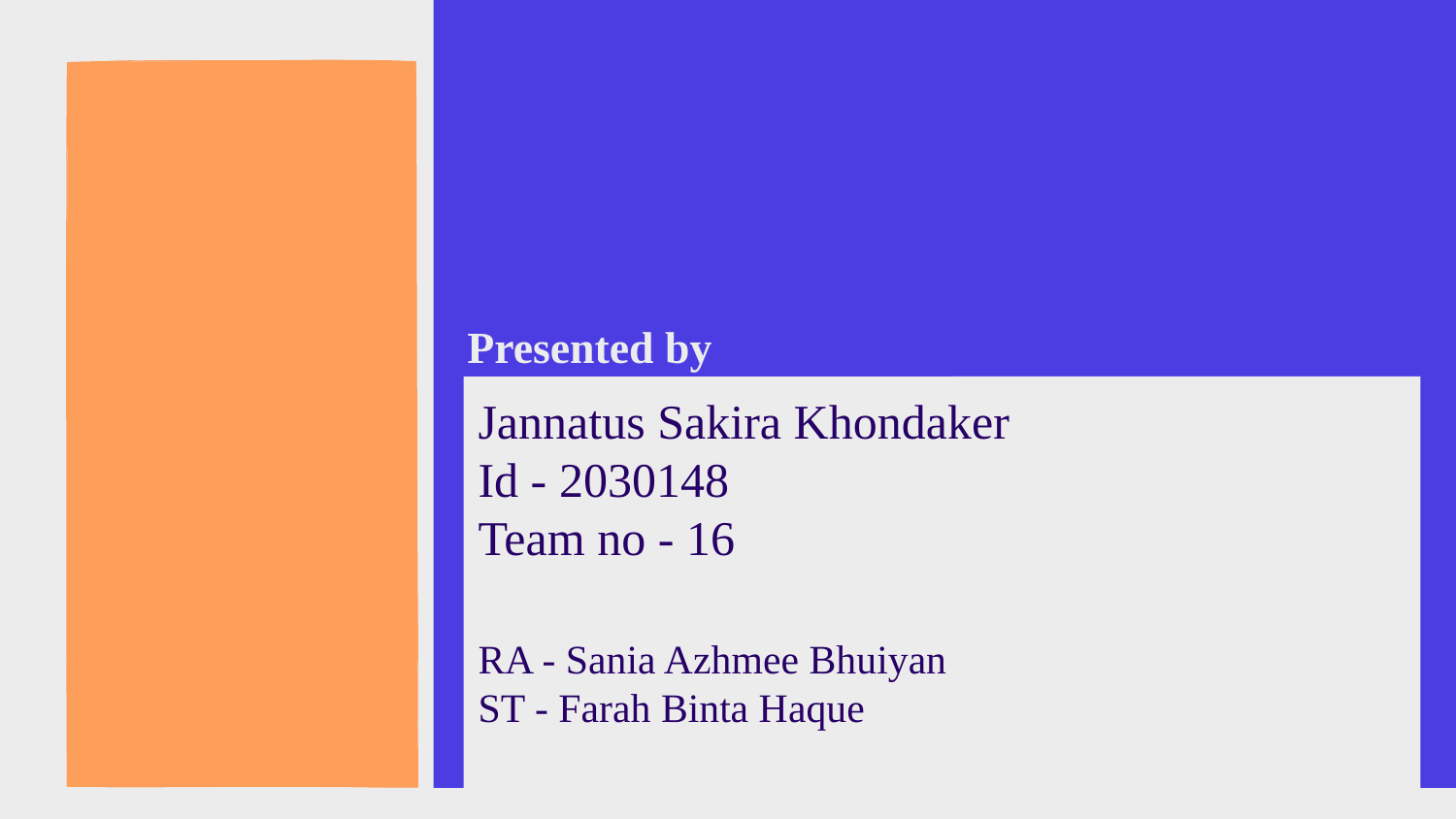

Presented by
Jannatus Sakira Khondaker
Id - 2030148
Team no - 16

RA - Sania Azhmee Bhuiyan
ST - Farah Binta Haque